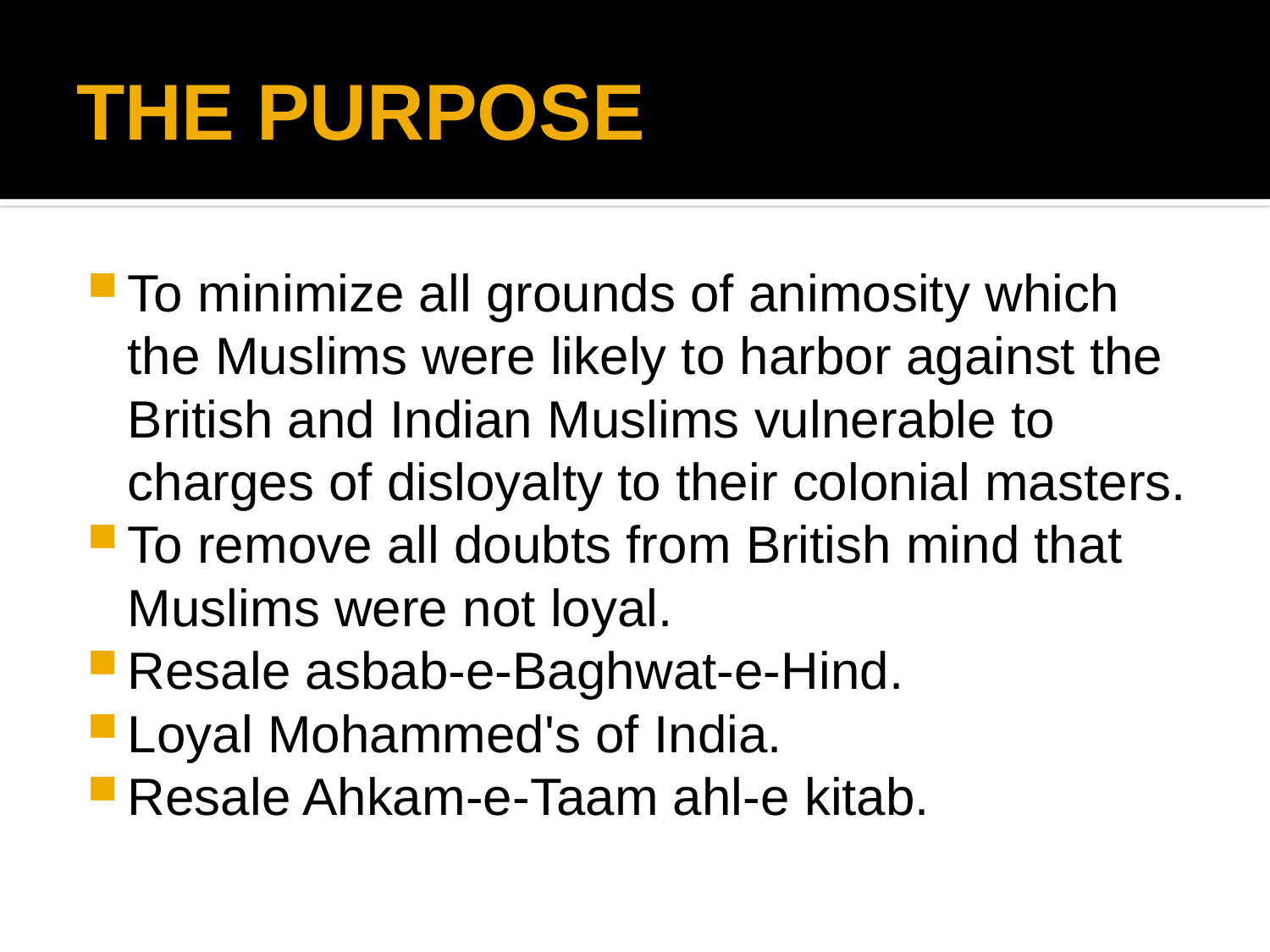

# THE PURPOSE
To minimize all grounds of animosity which the Muslims were likely to harbor against the British and Indian Muslims vulnerable to charges of disloyalty to their colonial masters.
To remove all doubts from British mind that Muslims were not loyal.
Resale asbab-e-Baghwat-e-Hind.
Loyal Mohammed's of India.
Resale Ahkam-e-Taam ahl-e kitab.